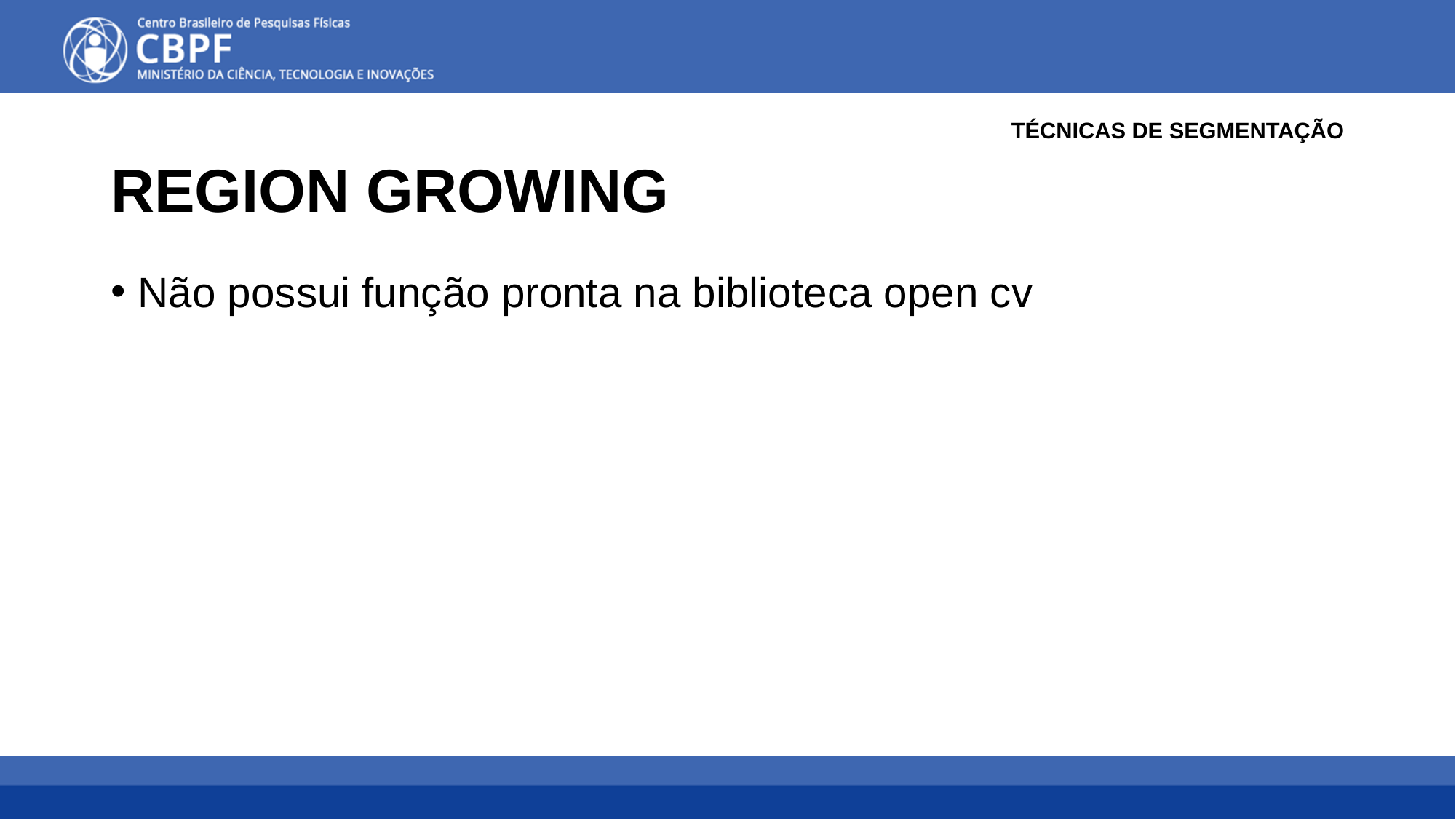

TÉCNICAS DE SEGMENTAÇÃO
# REGION GROWING
Não possui função pronta na biblioteca open cv